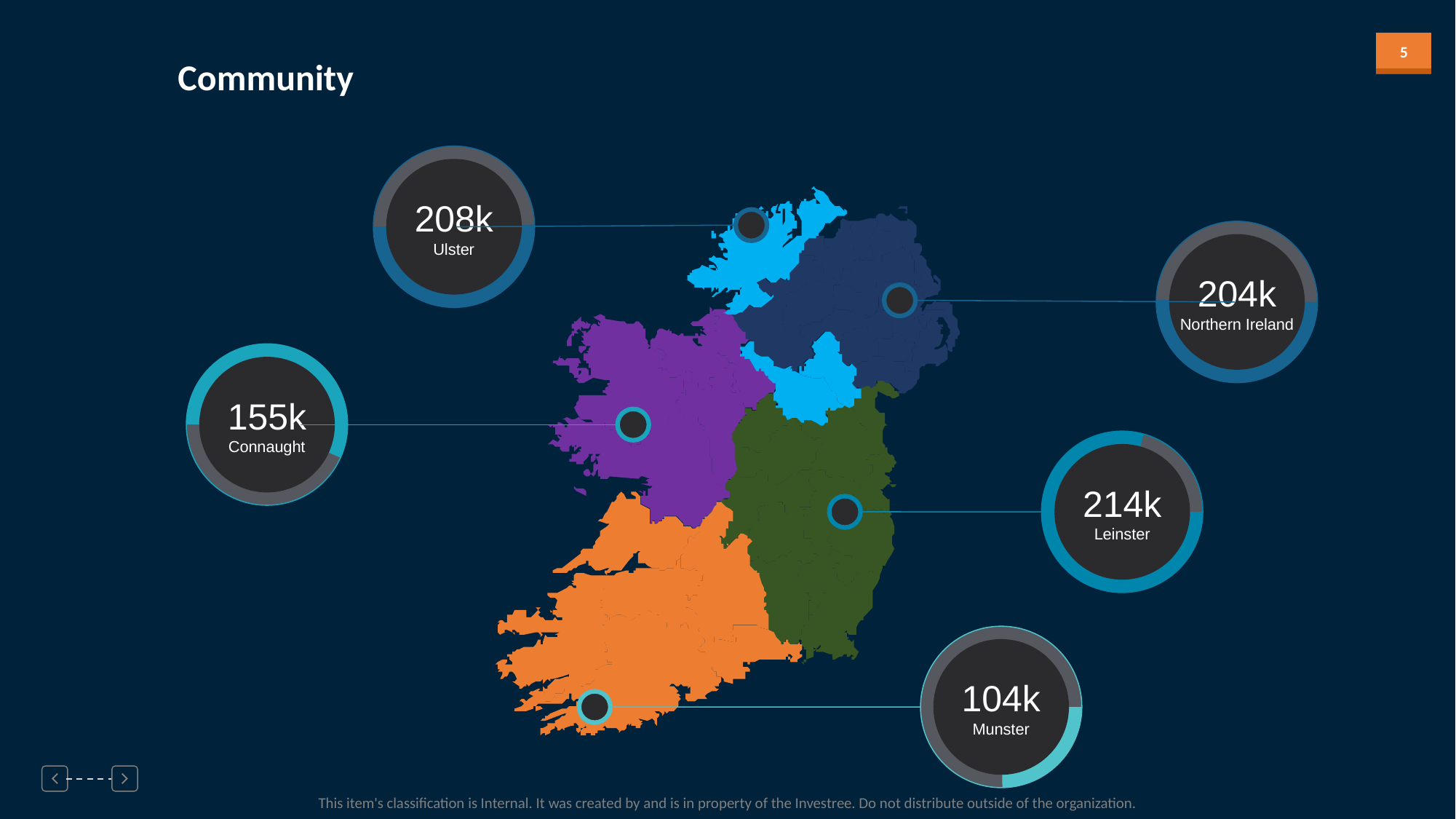

Community

208k
Ulster

204k
Northern Ireland

155k
Connaught

214k
Leinster

104k
Munster